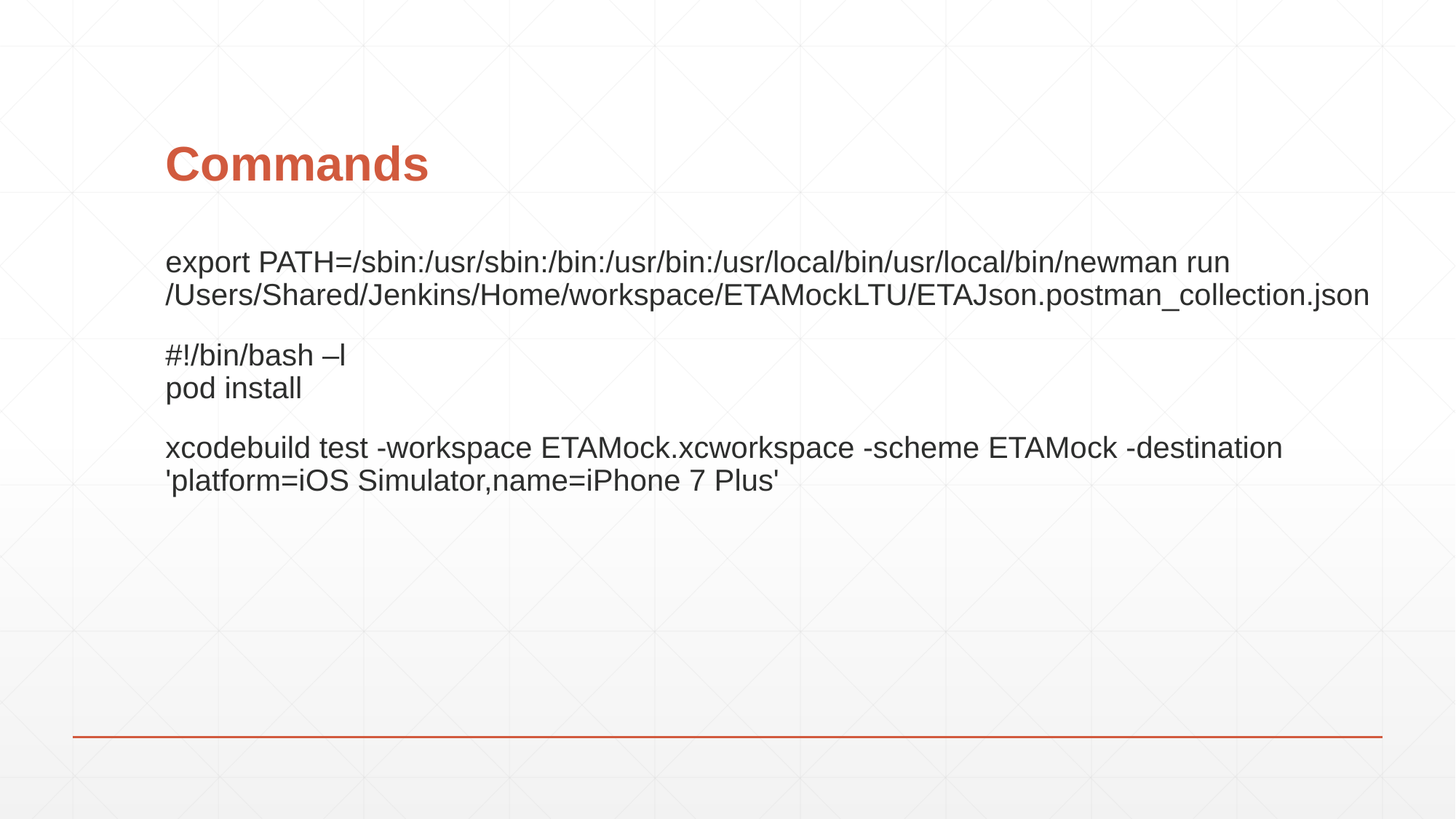

# Commands
export PATH=/sbin:/usr/sbin:/bin:/usr/bin:/usr/local/bin/usr/local/bin/newman run /Users/Shared/Jenkins/Home/workspace/ETAMockLTU/ETAJson.postman_collection.json
#!/bin/bash –l
pod install
xcodebuild test -workspace ETAMock.xcworkspace -scheme ETAMock -destination 'platform=iOS Simulator,name=iPhone 7 Plus'